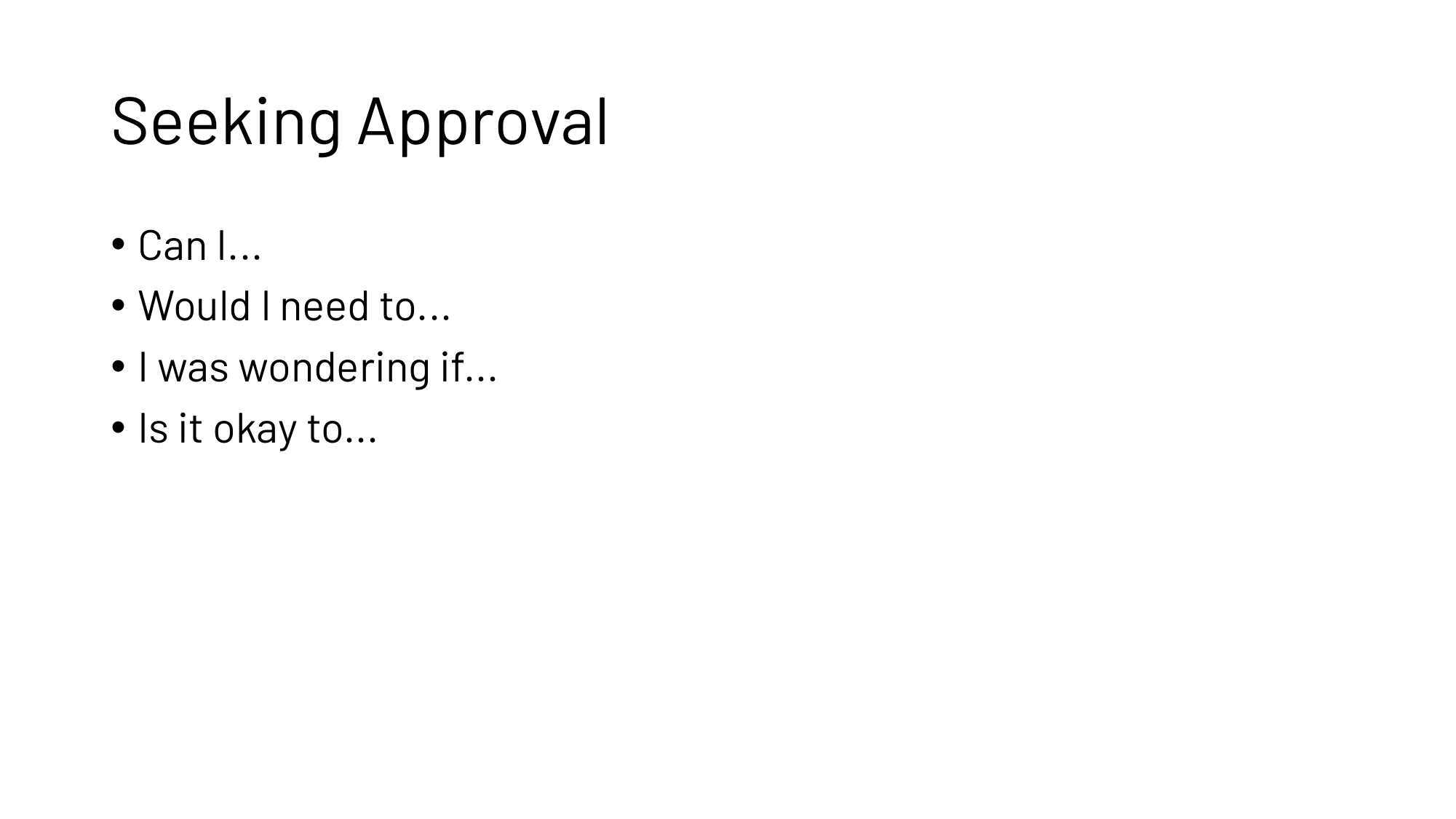

# Seeking Approval
Can I...
Would I need to...
I was wondering if...
Is it okay to...